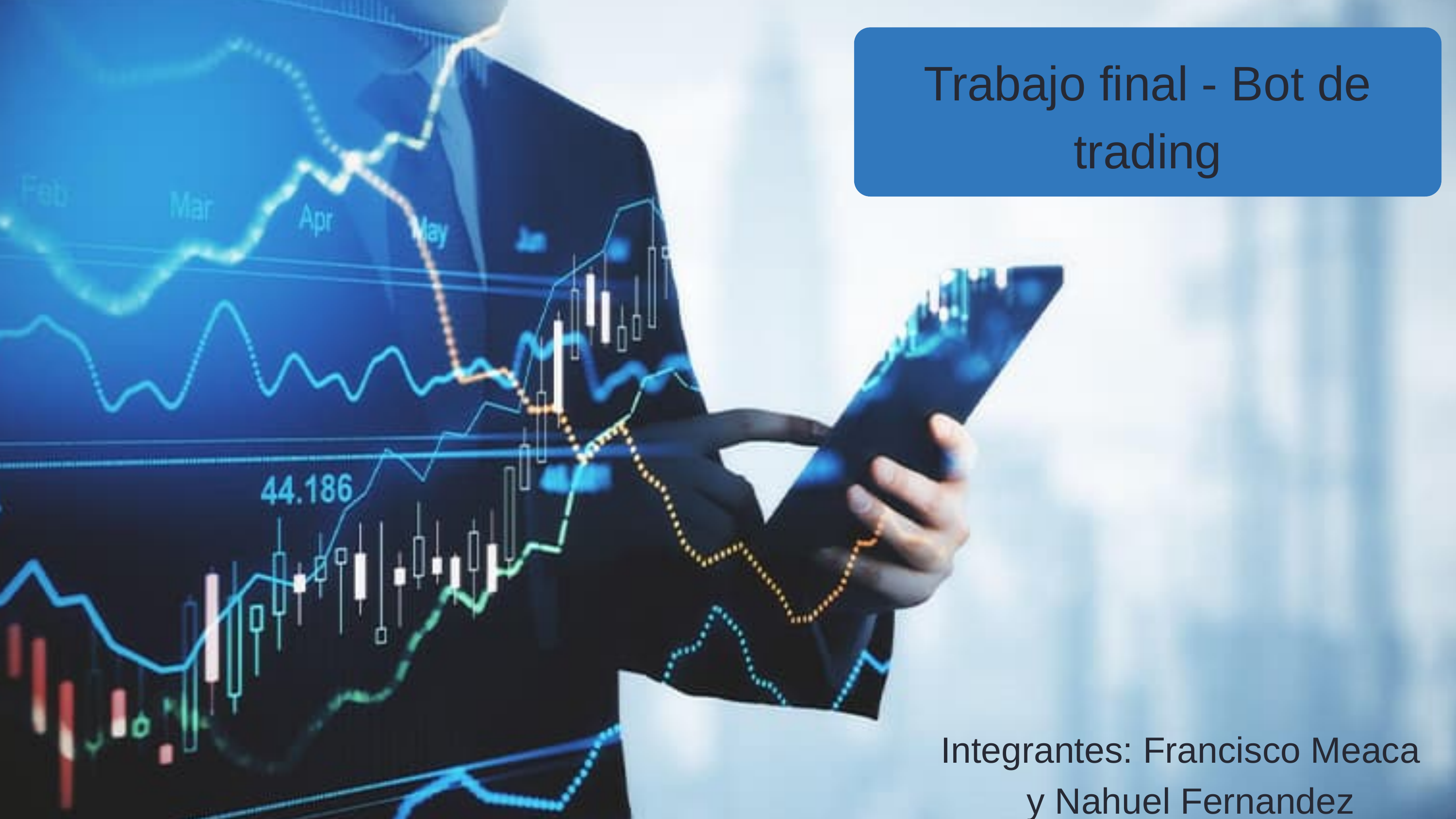

Trabajo final - Bot de trading
Integrantes: Francisco Meaca
 y Nahuel Fernandez